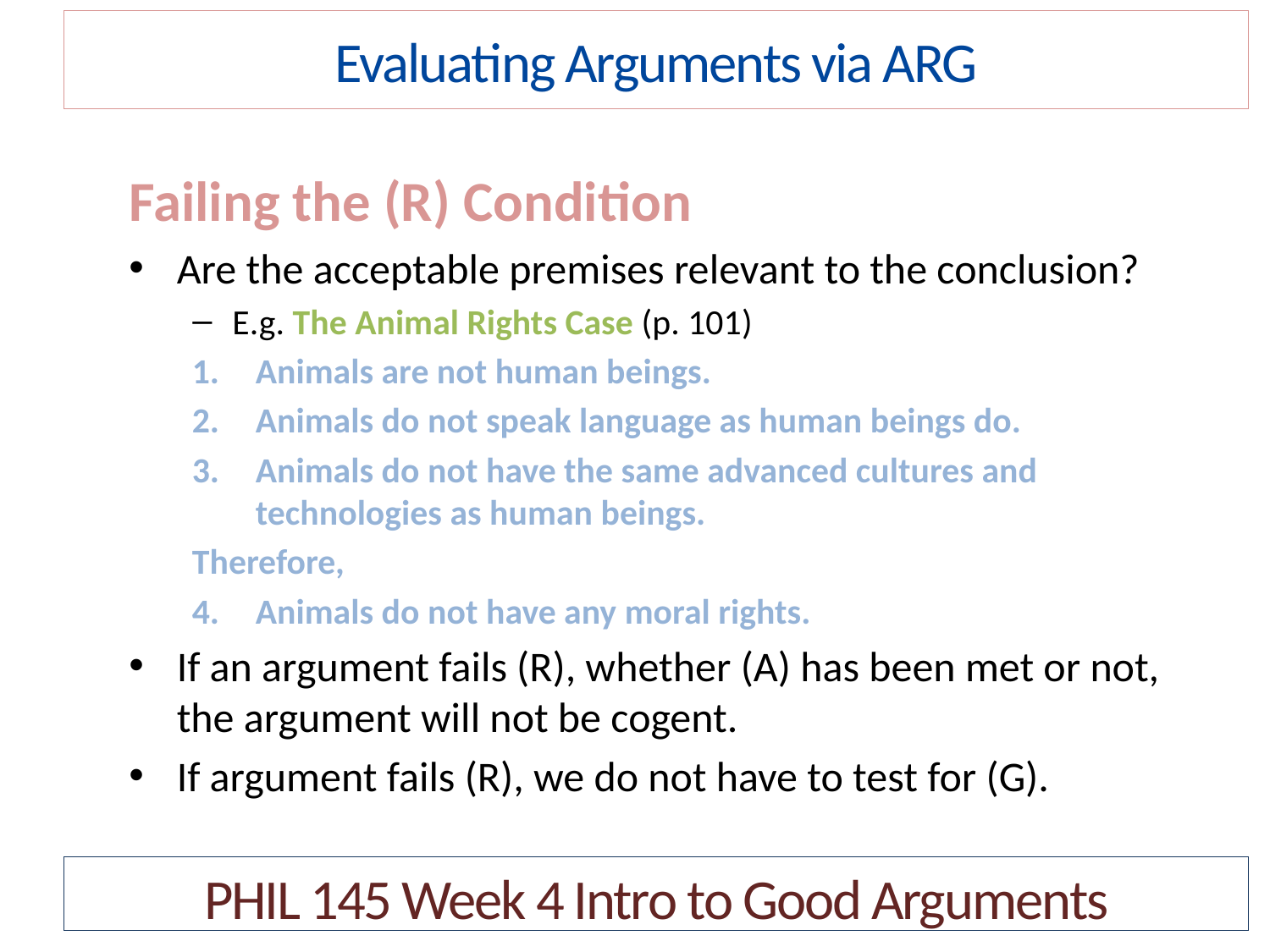

Evaluating Arguments via ARG
Failing the (R) Condition
Are the acceptable premises relevant to the conclusion?
E.g. The Animal Rights Case (p. 101)
Animals are not human beings.
Animals do not speak language as human beings do.
Animals do not have the same advanced cultures and technologies as human beings.
Therefore,
Animals do not have any moral rights.
If an argument fails (R), whether (A) has been met or not, the argument will not be cogent.
If argument fails (R), we do not have to test for (G).
PHIL 145 Week 4 Intro to Good Arguments